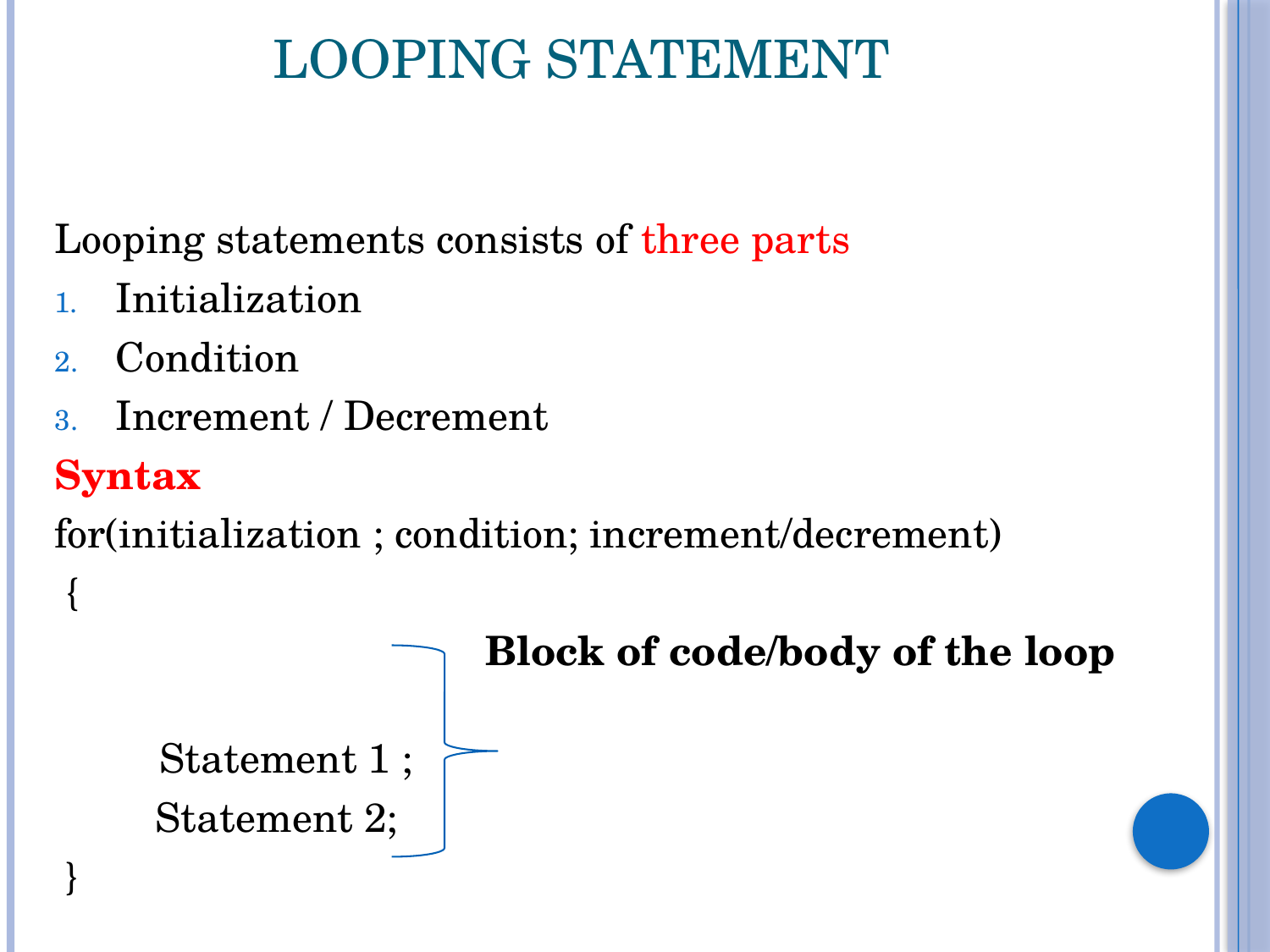

# Looping Statement

Looping statements consists of three parts
Initialization
Condition
Increment / Decrement
Syntax
for(initialization ; condition; increment/decrement)
 {
                                     Block of code/body of the loop
         Statement 1 ;
         Statement 2;
 }